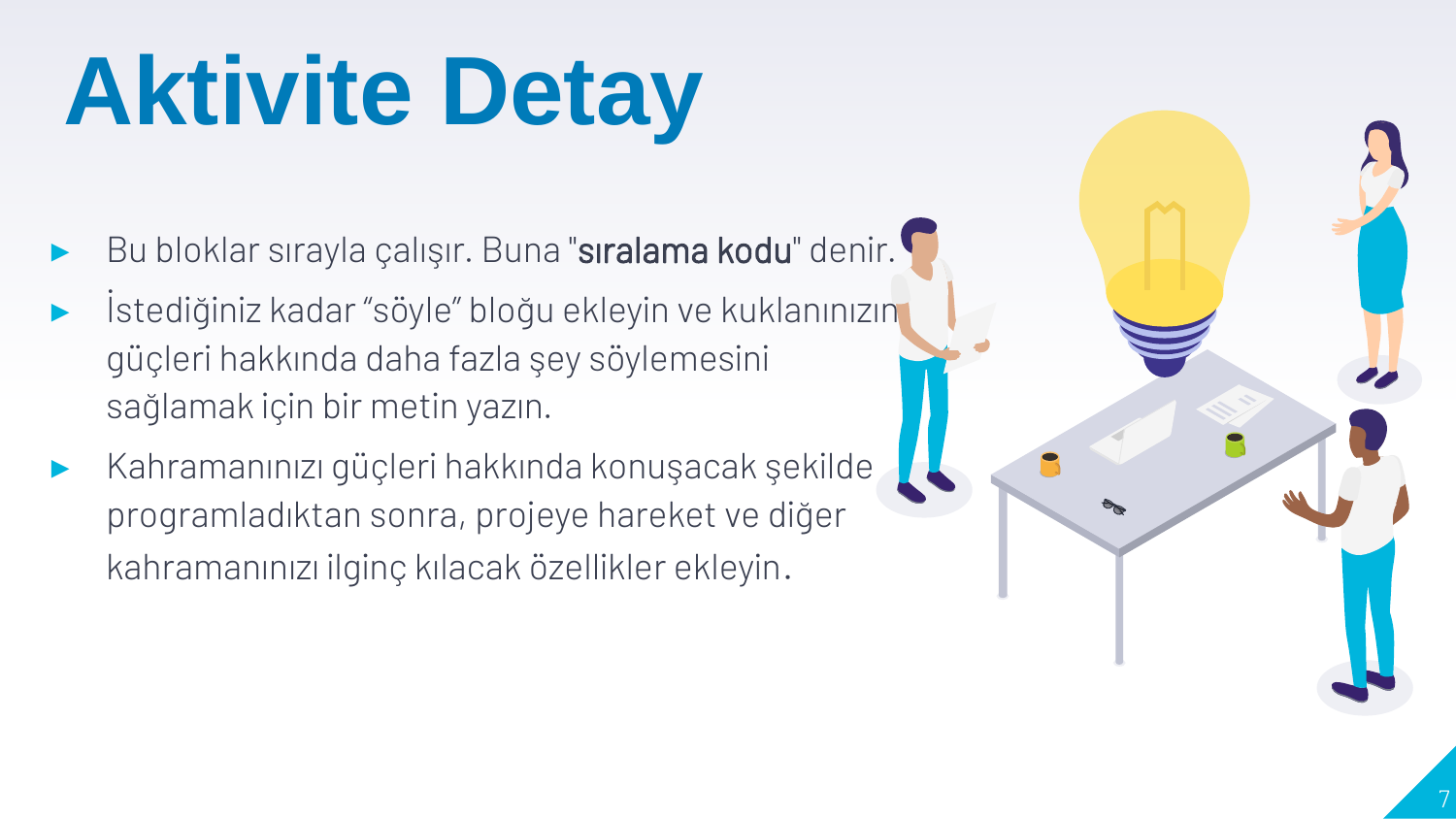

Aktivite Detay

Bu bloklar sırayla çalışır. Buna "sıralama kodu" denir.
İstediğiniz kadar “söyle” bloğu ekleyin ve kuklanınızın güçleri hakkında daha fazla şey söylemesini sağlamak için bir metin yazın.
Kahramanınızı güçleri hakkında konuşacak şekilde programladıktan sonra, projeye hareket ve diğer kahramanınızı ilginç kılacak özellikler ekleyin.
7